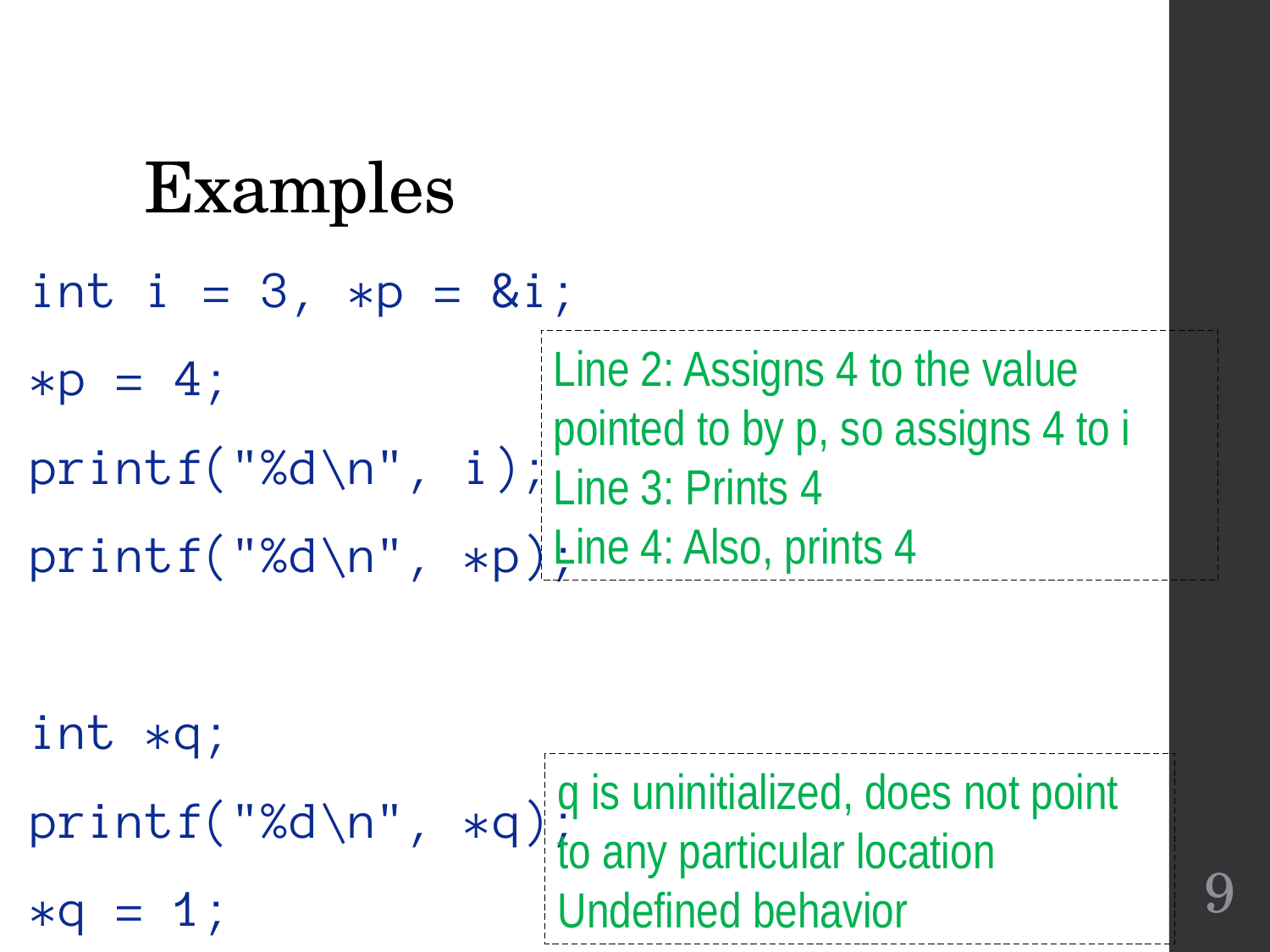

# Examples
int i = 3, *p = &i;
*p = 4;
printf("%d\n", i);
printf("%d\n", *p);

int *q;
printf("%d\n", *q);
*q = 1;
Line 2: Assigns 4 to the value pointed to by p, so assigns 4 to i
Line 3: Prints 4
Line 4: Also, prints 4
q is uninitialized, does not point to any particular location
Undefined behavior
9